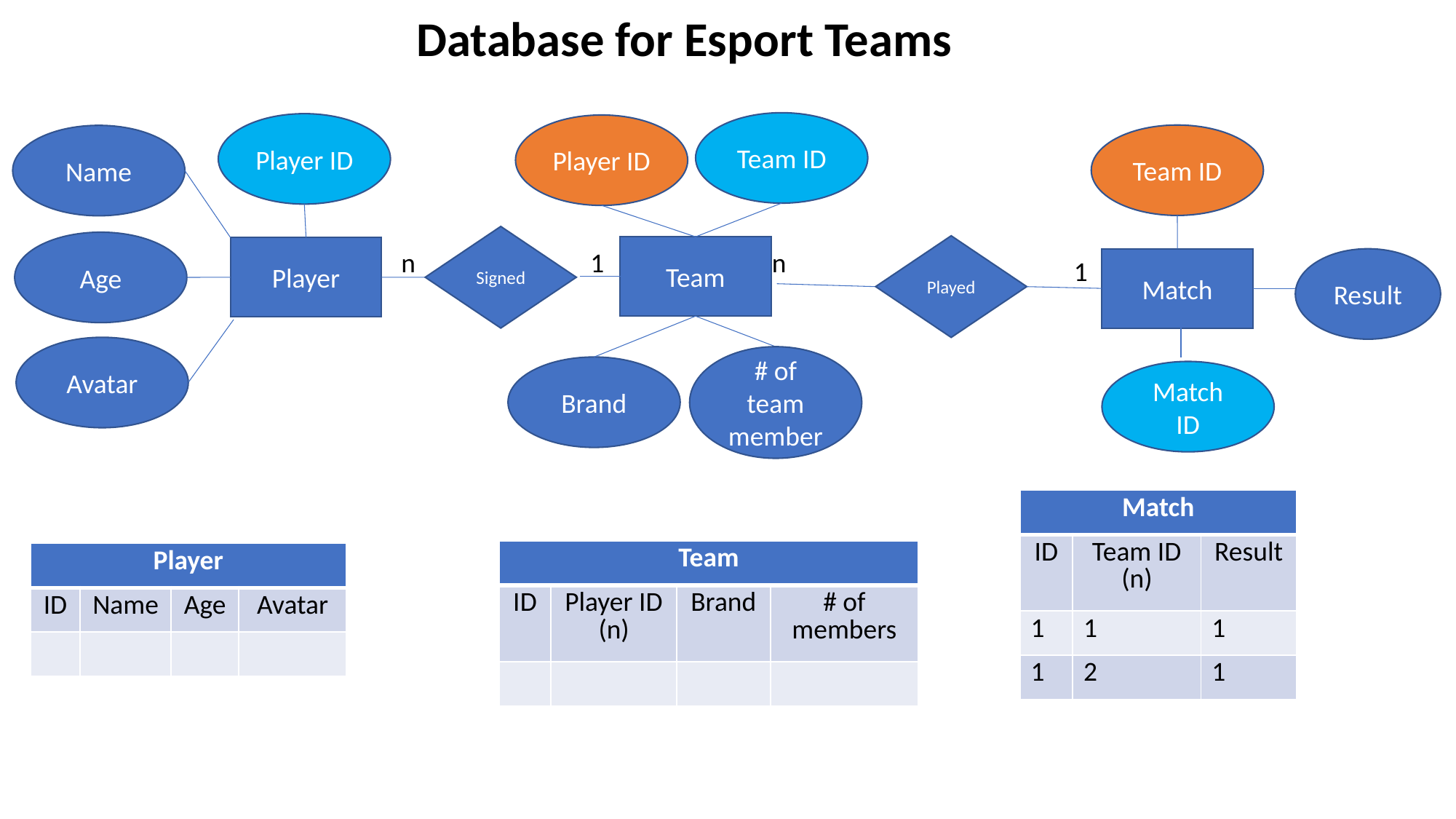

Database for Esport Teams
Team ID
Player ID
Player ID
Team ID
Name
Signed
Age
Played
Team
Player
n
1
n
1
Match
Result
Avatar
# of team member
Brand
Match ID
| Match |  |  |
| --- | --- | --- |
| ID | Team ID (n) | Result |
| 1 | 1 | 1 |
| 1 | 2 | 1 |
| Team |  |  |  |
| --- | --- | --- | --- |
| ID | Player ID (n) | Brand | # of members |
|  |  |  |  |
| Player |  |  |  |
| --- | --- | --- | --- |
| ID | Name | Age | Avatar |
|  |  |  |  |